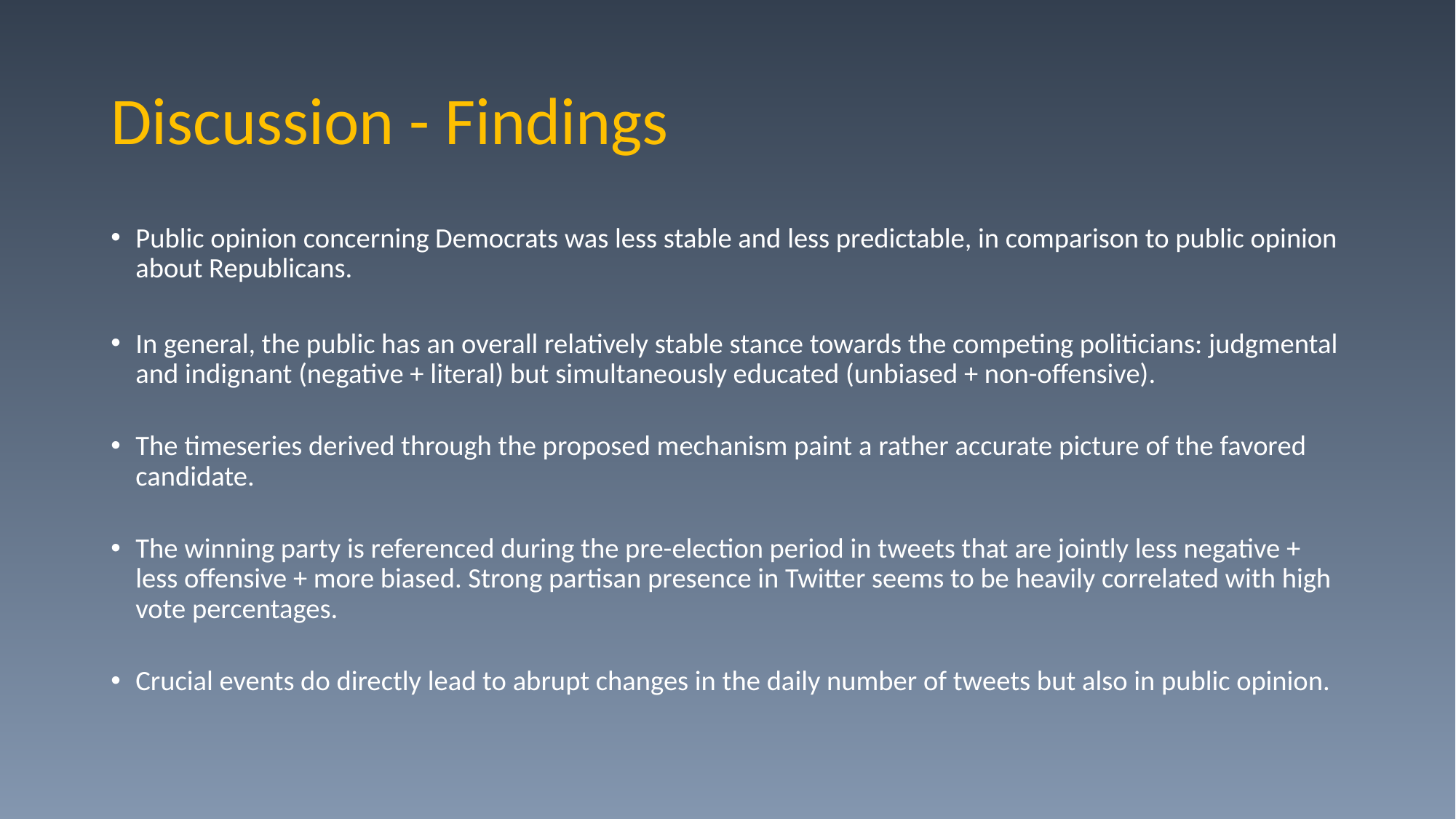

# Discussion - Findings
Public opinion concerning Democrats was less stable and less predictable, in comparison to public opinion about Republicans.
In general, the public has an overall relatively stable stance towards the competing politicians: judgmental and indignant (negative + literal) but simultaneously educated (unbiased + non-offensive).
The timeseries derived through the proposed mechanism paint a rather accurate picture of the favored candidate.
The winning party is referenced during the pre-election period in tweets that are jointly less negative + less offensive + more biased. Strong partisan presence in Twitter seems to be heavily correlated with high vote percentages.
Crucial events do directly lead to abrupt changes in the daily number of tweets but also in public opinion.